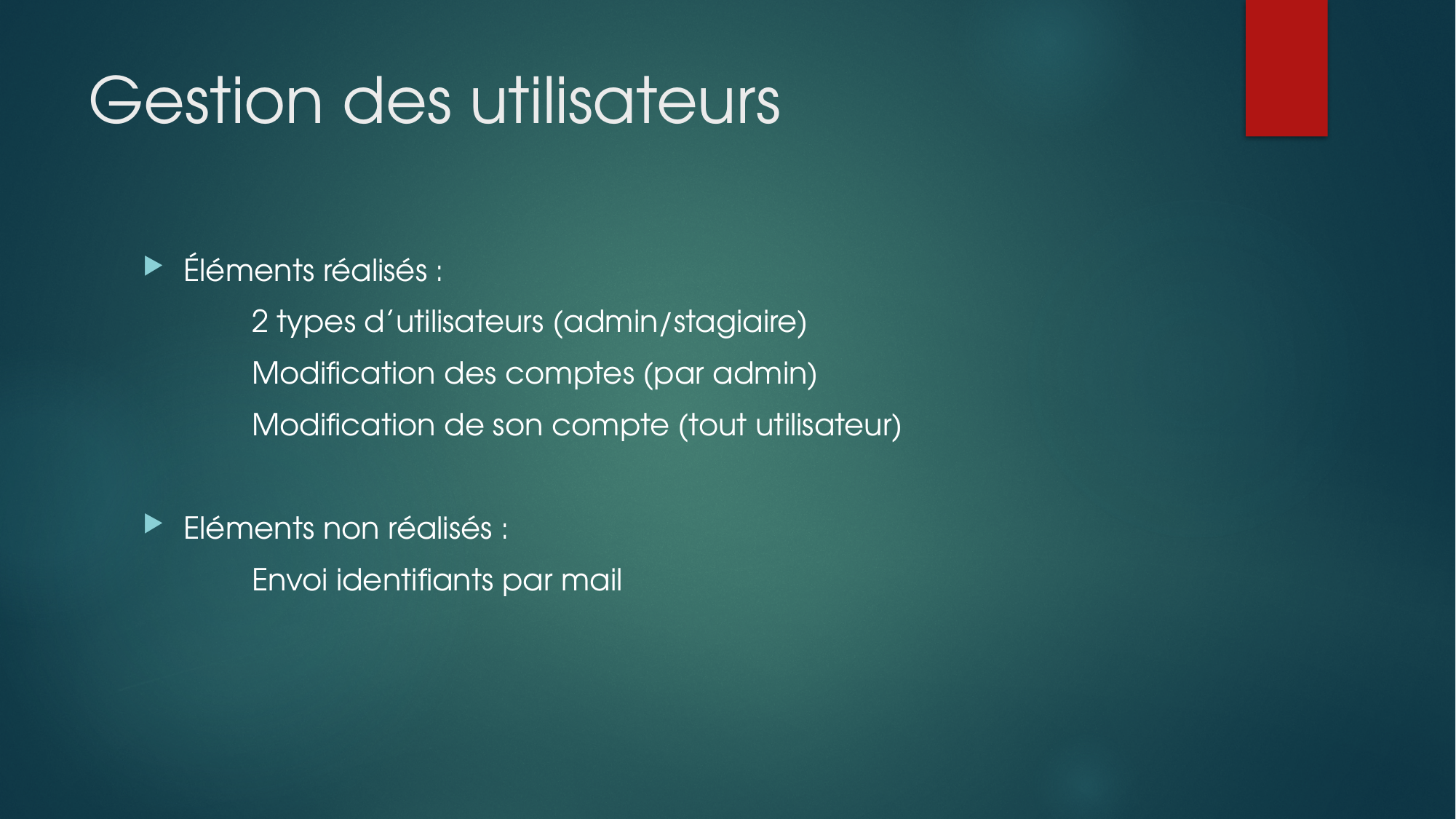

# Gestion des utilisateurs
Éléments réalisés :
	2 types d’utilisateurs (admin/stagiaire)
	Modification des comptes (par admin)
	Modification de son compte (tout utilisateur)

Eléments non réalisés :
	Envoi identifiants par mail